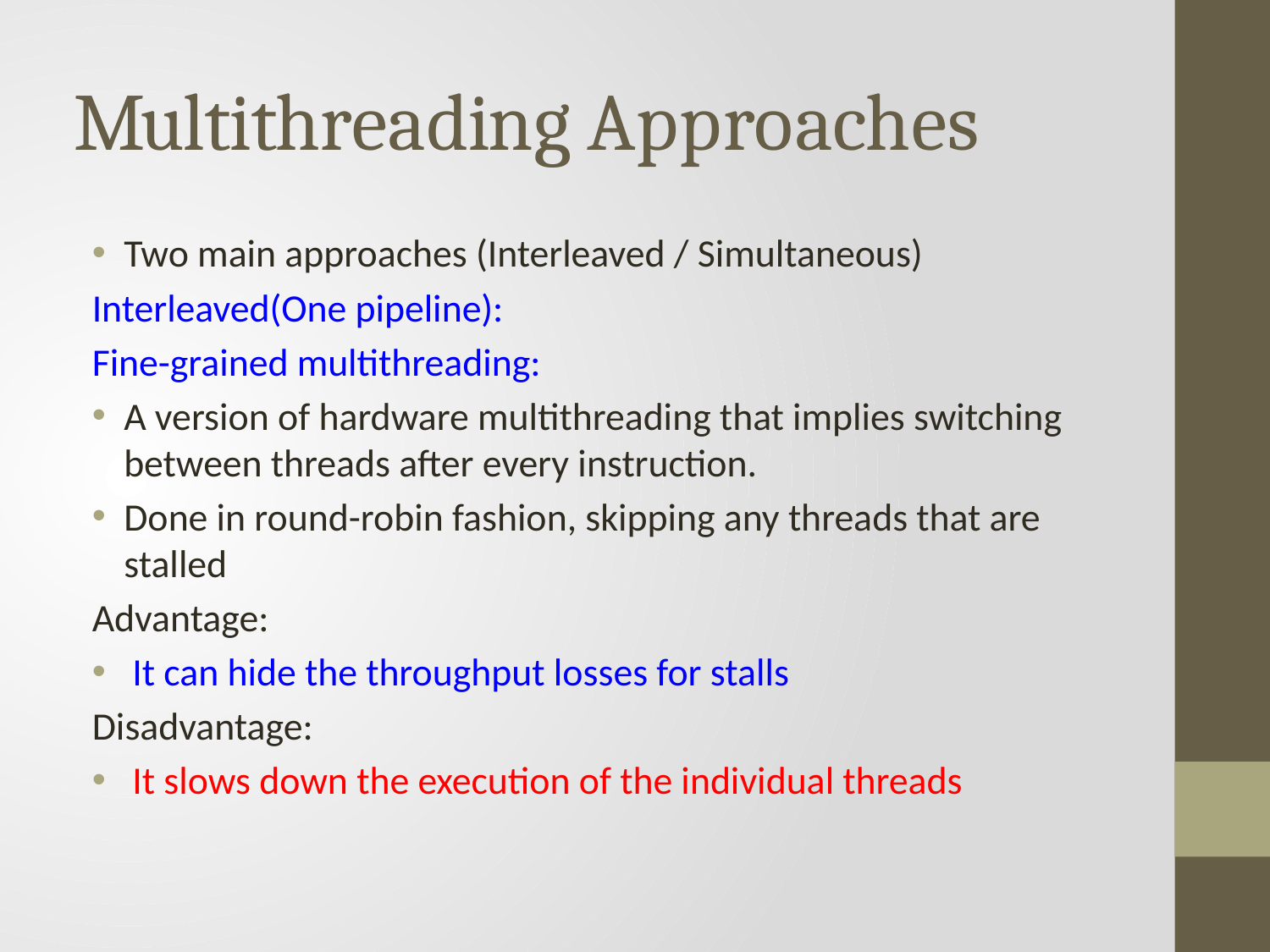

# Multithreading Approaches
Two main approaches (Interleaved / Simultaneous)
Interleaved(One pipeline):
Fine-grained multithreading:
A version of hardware multithreading that implies switching between threads after every instruction.
Done in round-robin fashion, skipping any threads that are stalled
Advantage:
 It can hide the throughput losses for stalls
Disadvantage:
 It slows down the execution of the individual threads